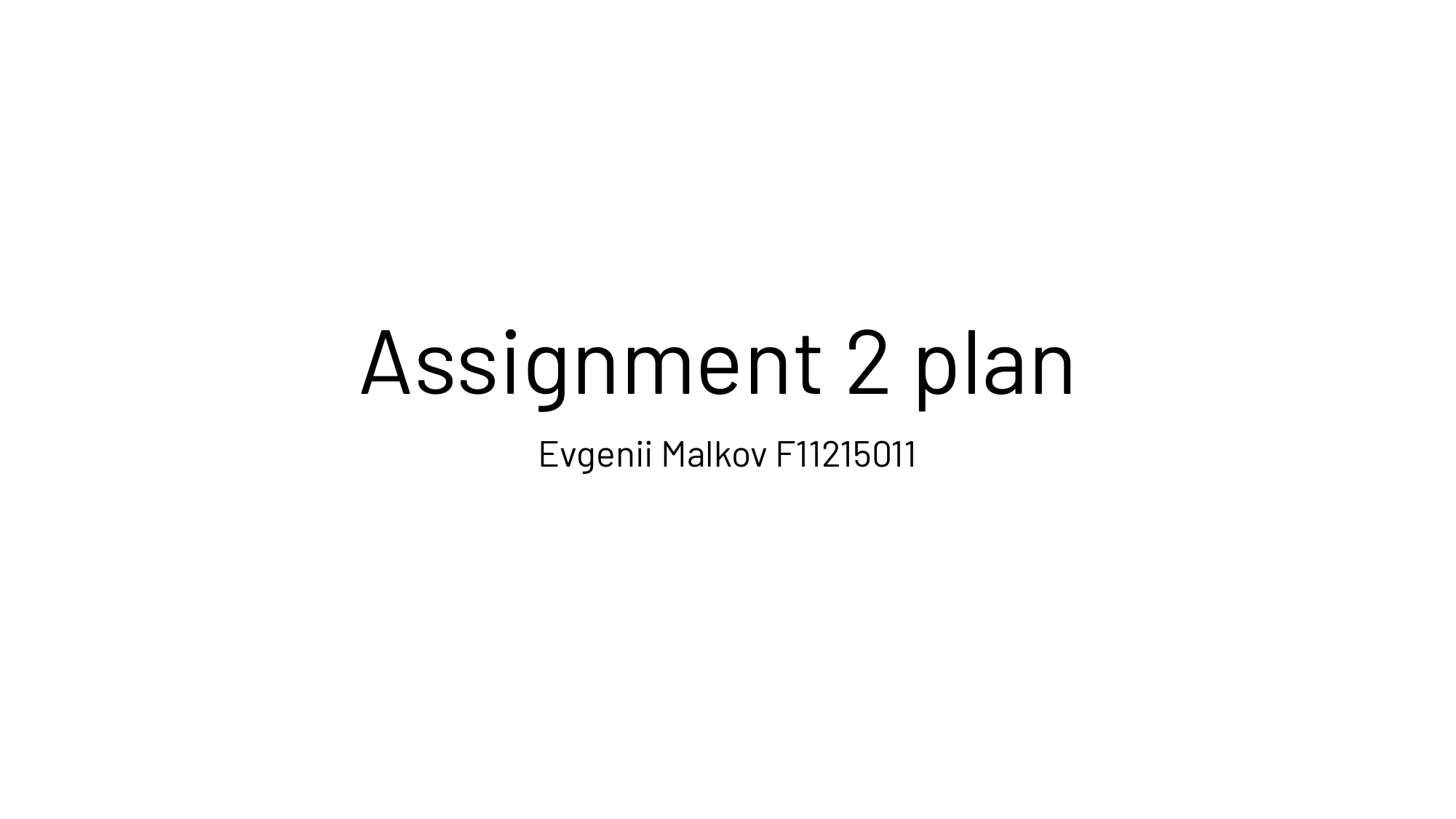

# Assignment 2 plan
Evgenii Malkov F11215011